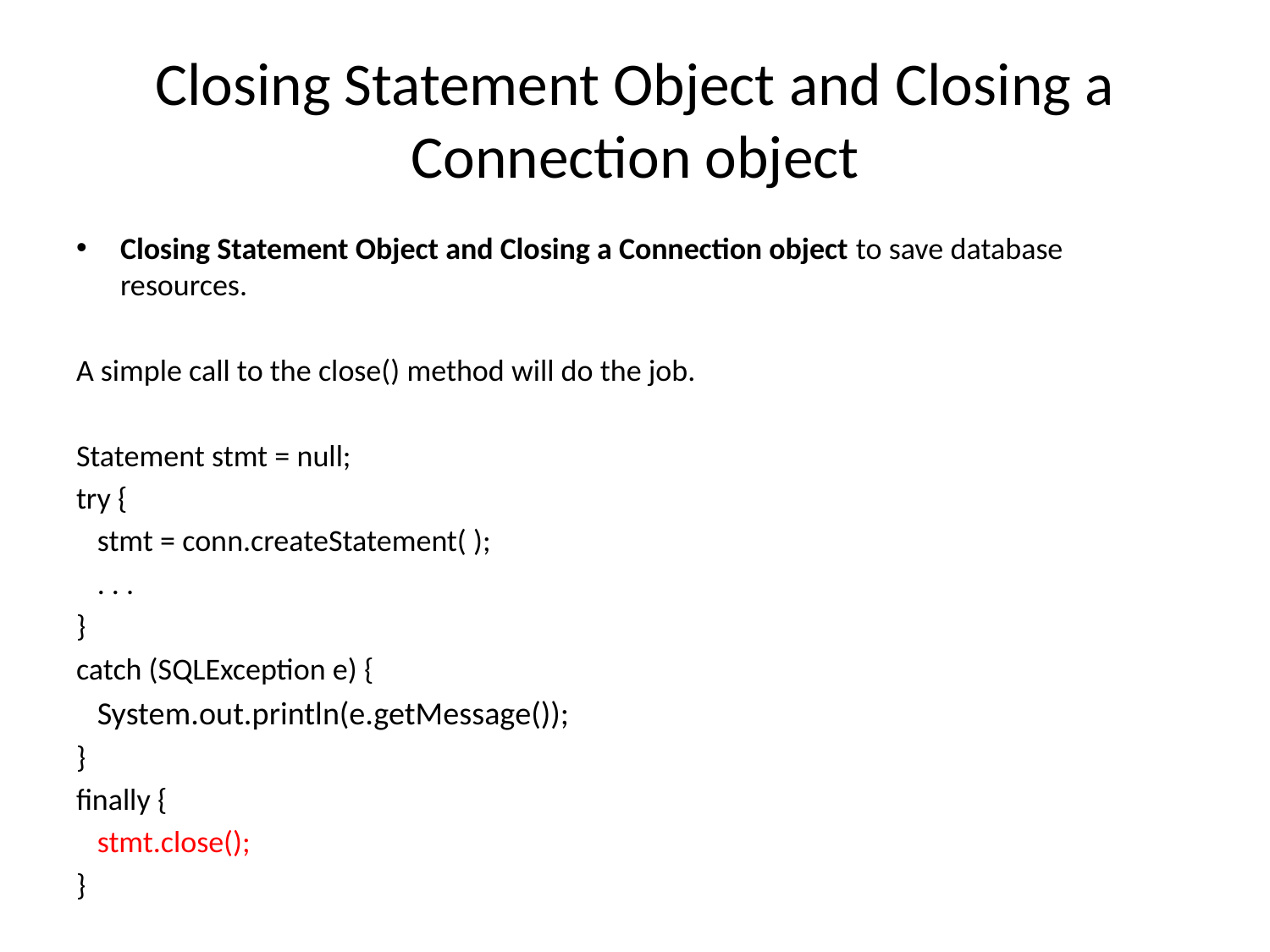

# Closing Statement Object and Closing a Connection object
Closing Statement Object and Closing a Connection object to save database resources.

A simple call to the close() method will do the job.

Statement stmt = null;
try {
   stmt = conn.createStatement( );
   . . .
}
catch (SQLException e) {
   System.out.println(e.getMessage());
}
finally {
   stmt.close();
}